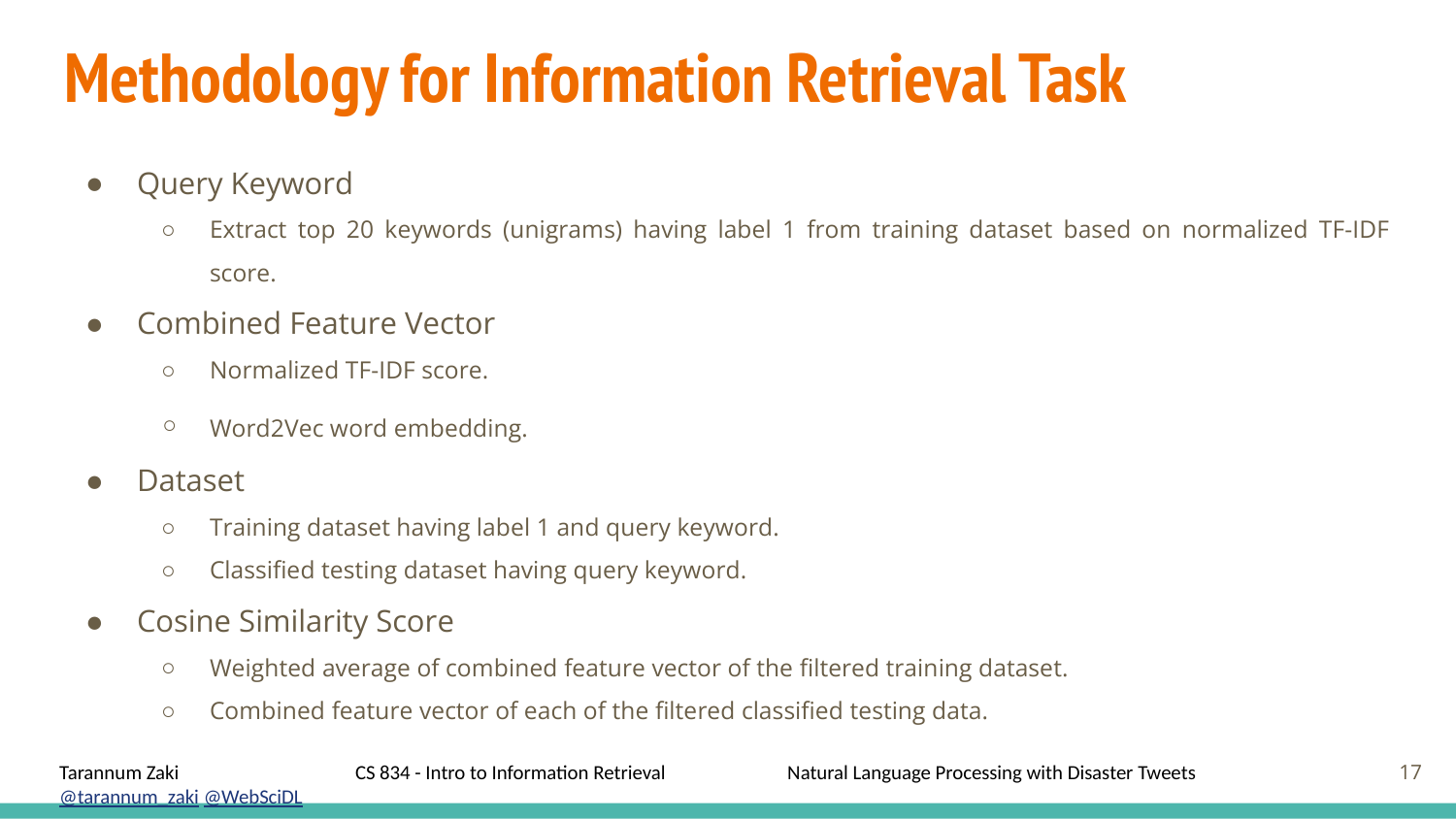

# Methodology for Information Retrieval Task
Query Keyword
Extract top 20 keywords (unigrams) having label 1 from training dataset based on normalized TF-IDF score.
Combined Feature Vector
Normalized TF-IDF score.
Word2Vec word embedding.
Dataset
Training dataset having label 1 and query keyword.
Classified testing dataset having query keyword.
Cosine Similarity Score
Weighted average of combined feature vector of the filtered training dataset.
Combined feature vector of each of the filtered classified testing data.
17
Tarannum Zaki		 CS 834 - Intro to Information Retrieval	Natural Language Processing with Disaster Tweets		@tarannum_zaki @WebSciDL